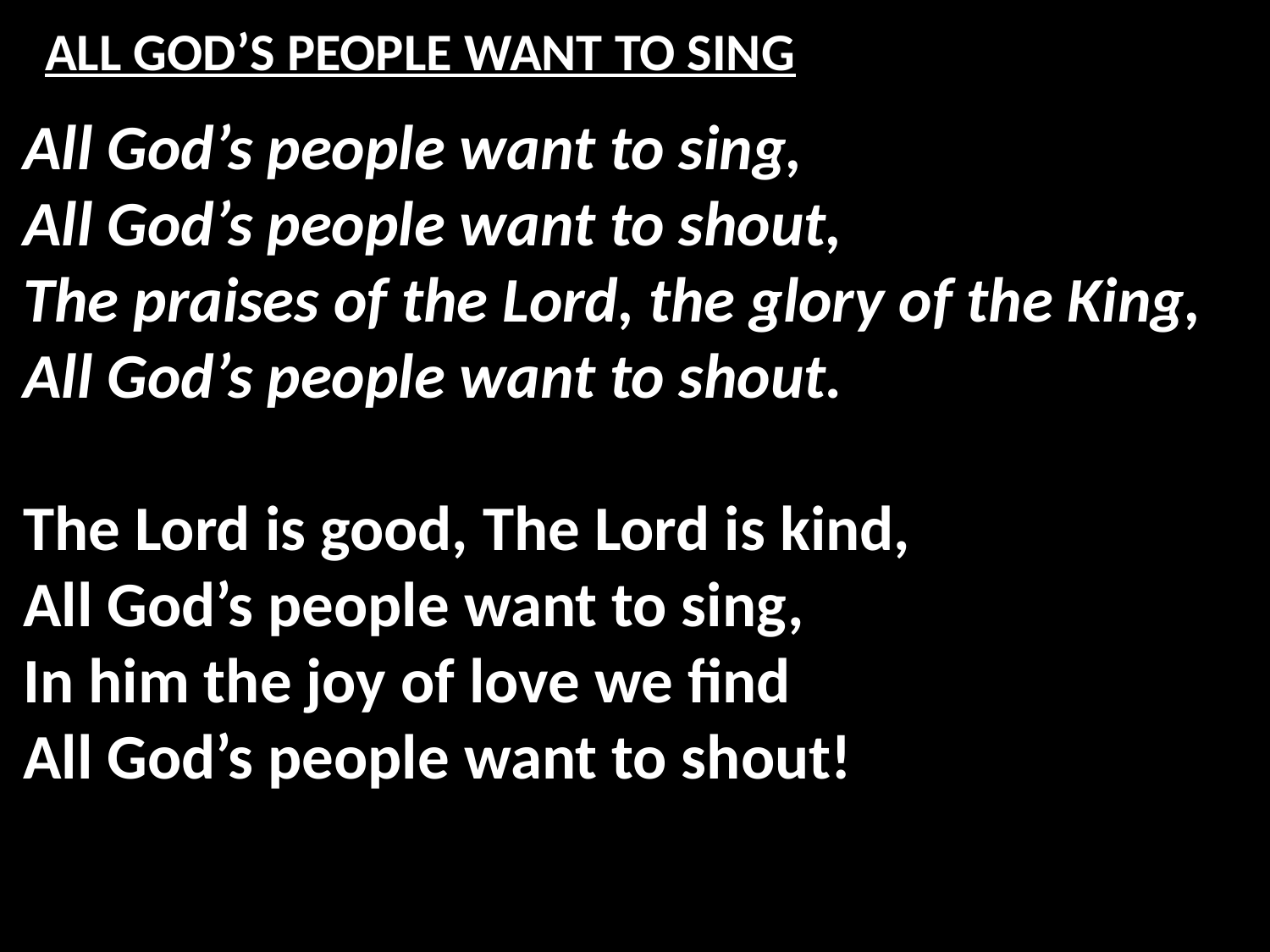

# ALL GOD’S PEOPLE WANT TO SING
All God’s people want to sing,
All God’s people want to shout,
The praises of the Lord, the glory of the King,
All God’s people want to shout.

The Lord is good, The Lord is kind,
All God’s people want to sing,
In him the joy of love we find
All God’s people want to shout!